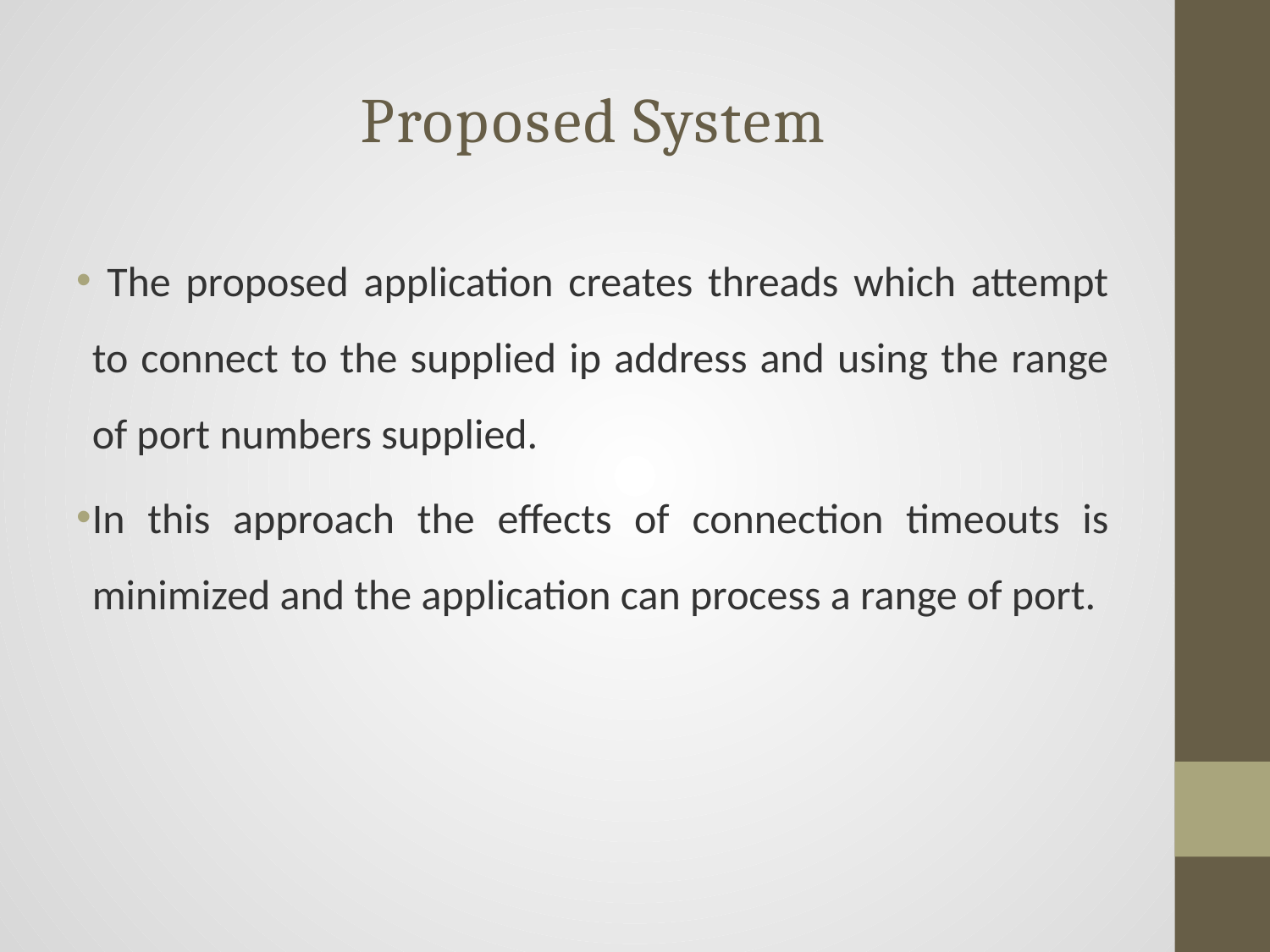

# Proposed System
 The proposed application creates threads which attempt to connect to the supplied ip address and using the range of port numbers supplied.
In this approach the effects of connection timeouts is minimized and the application can process a range of port.